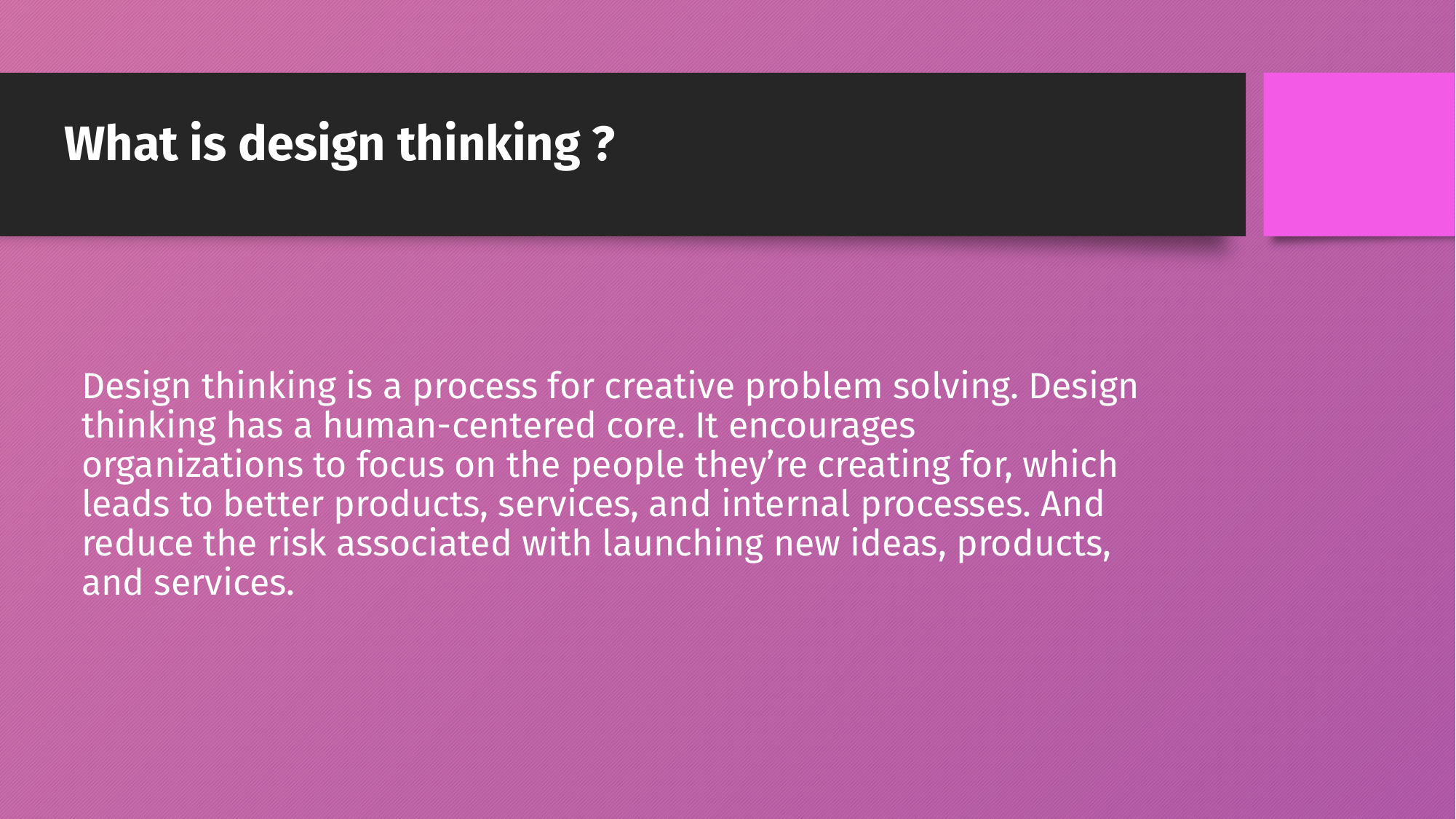

What is design thinking ?
# Design thinking is a process for creative problem solving. Design thinking has a human-centered core. It encourages organizations to focus on the people they’re creating for, which leads to better products, services, and internal processes. And reduce the risk associated with launching new ideas, products, and services.